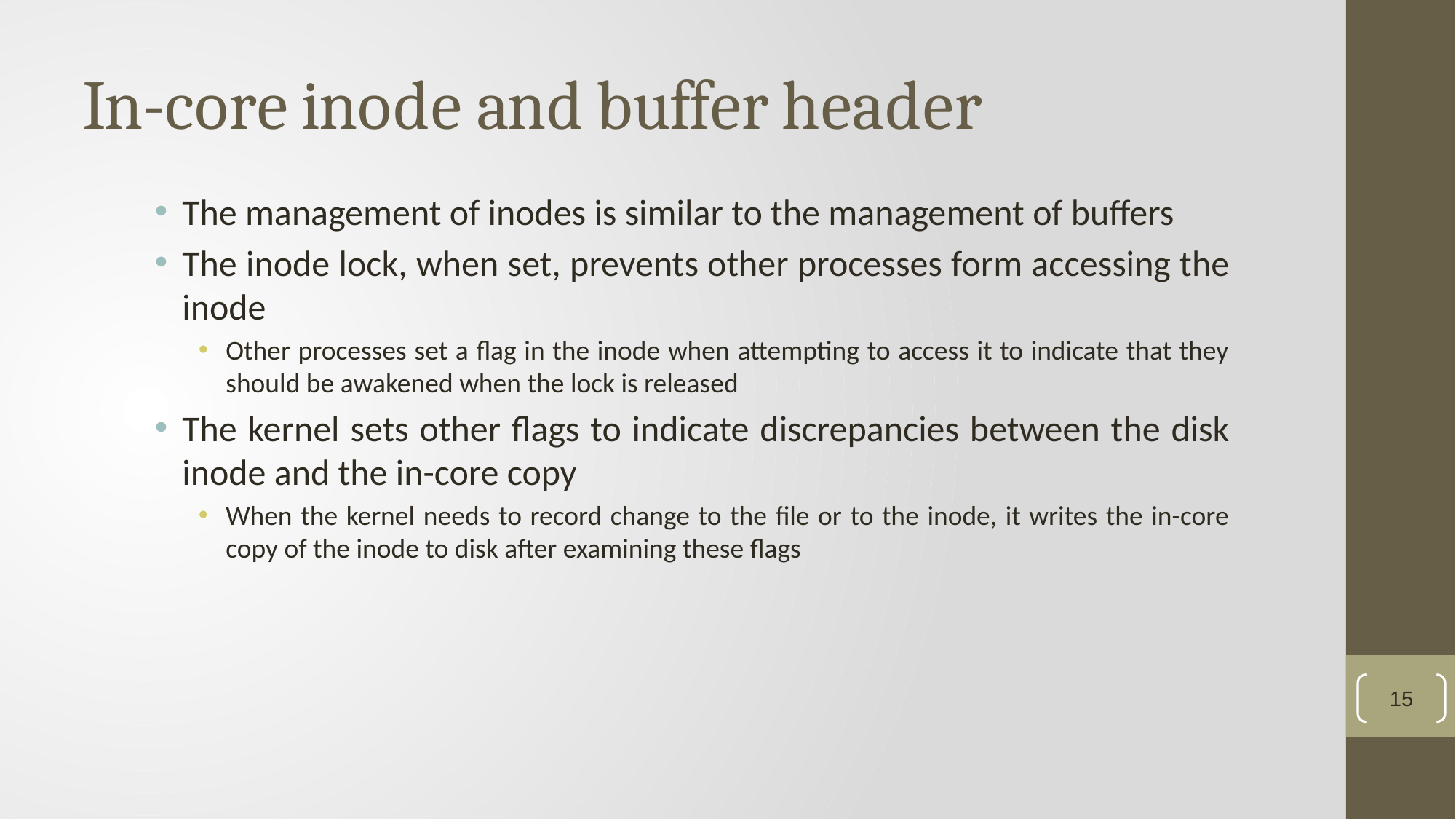

# In-core inode and buffer header
The management of inodes is similar to the management of buffers
The inode lock, when set, prevents other processes form accessing the inode
Other processes set a flag in the inode when attempting to access it to indicate that they should be awakened when the lock is released
The kernel sets other flags to indicate discrepancies between the disk inode and the in-core copy
When the kernel needs to record change to the file or to the inode, it writes the in-core copy of the inode to disk after examining these flags
15